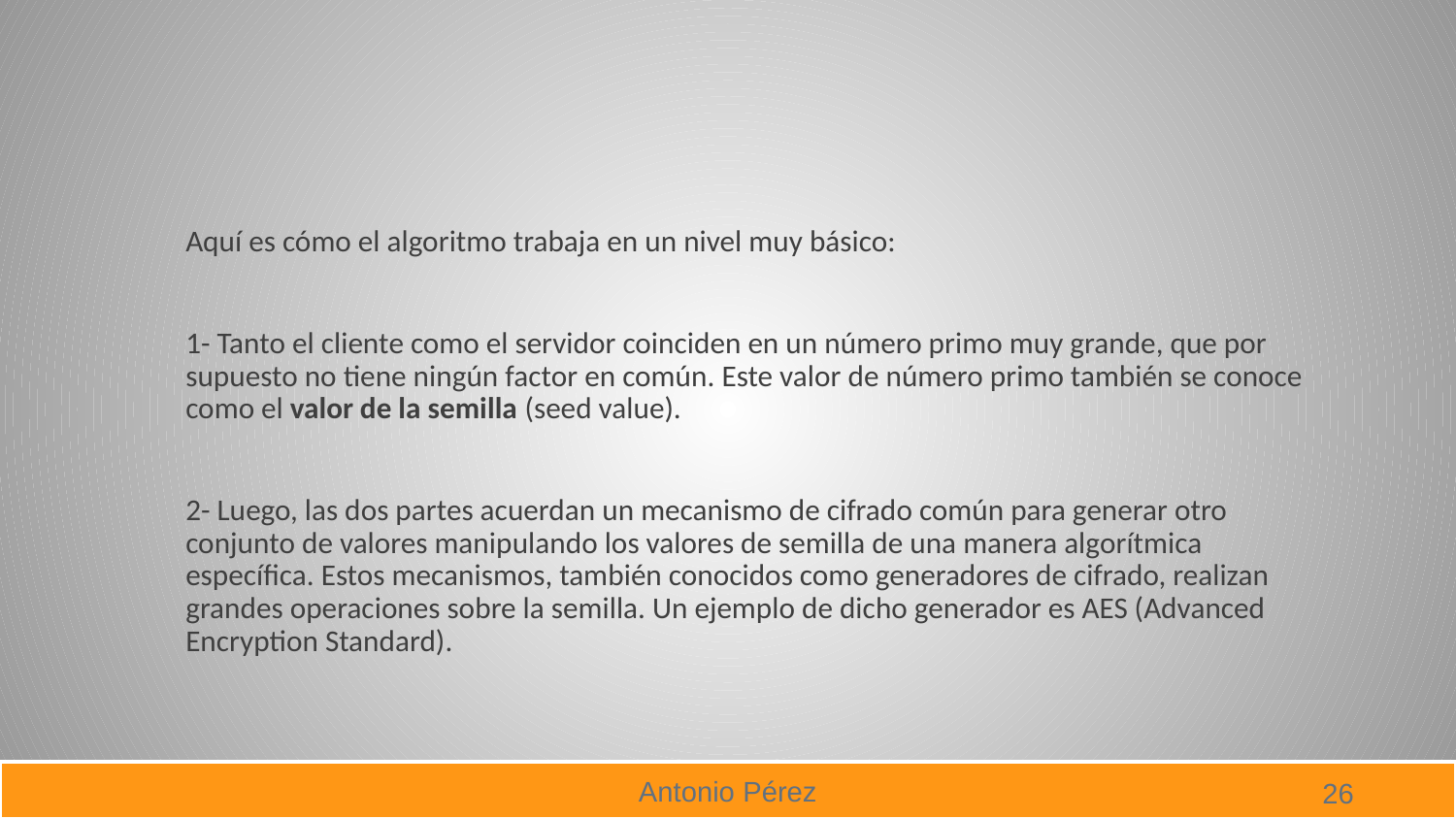

#
Aquí es cómo el algoritmo trabaja en un nivel muy básico:

1- Tanto el cliente como el servidor coinciden en un número primo muy grande, que por supuesto no tiene ningún factor en común. Este valor de número primo también se conoce como el valor de la semilla (seed value).

2- Luego, las dos partes acuerdan un mecanismo de cifrado común para generar otro conjunto de valores manipulando los valores de semilla de una manera algorítmica específica. Estos mecanismos, también conocidos como generadores de cifrado, realizan grandes operaciones sobre la semilla. Un ejemplo de dicho generador es AES (Advanced Encryption Standard).